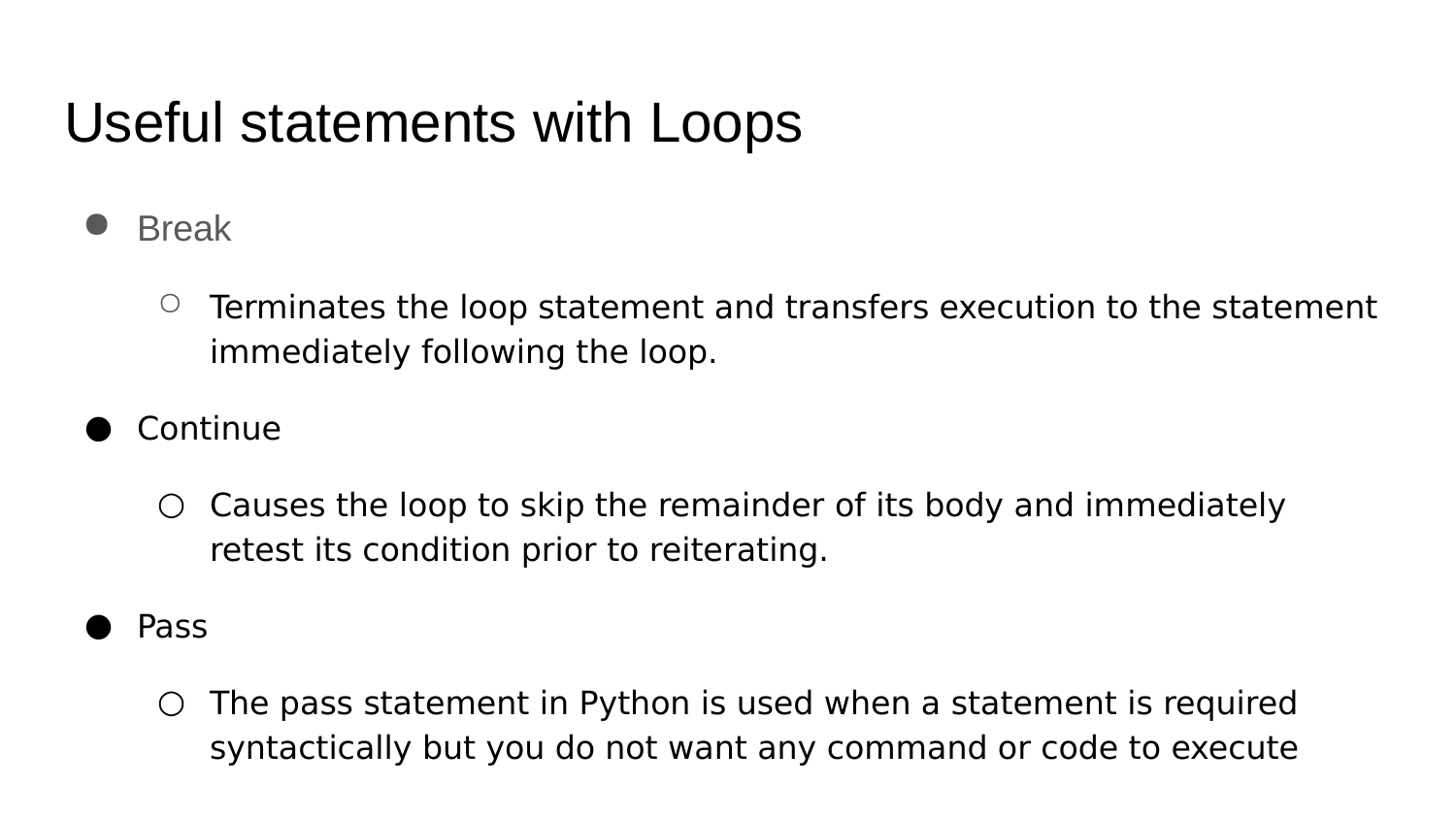

# Useful statements with Loops
Break
Terminates the loop statement and transfers execution to the statement immediately following the loop.
Continue
Causes the loop to skip the remainder of its body and immediately retest its condition prior to reiterating.
Pass
The pass statement in Python is used when a statement is required syntactically but you do not want any command or code to execute